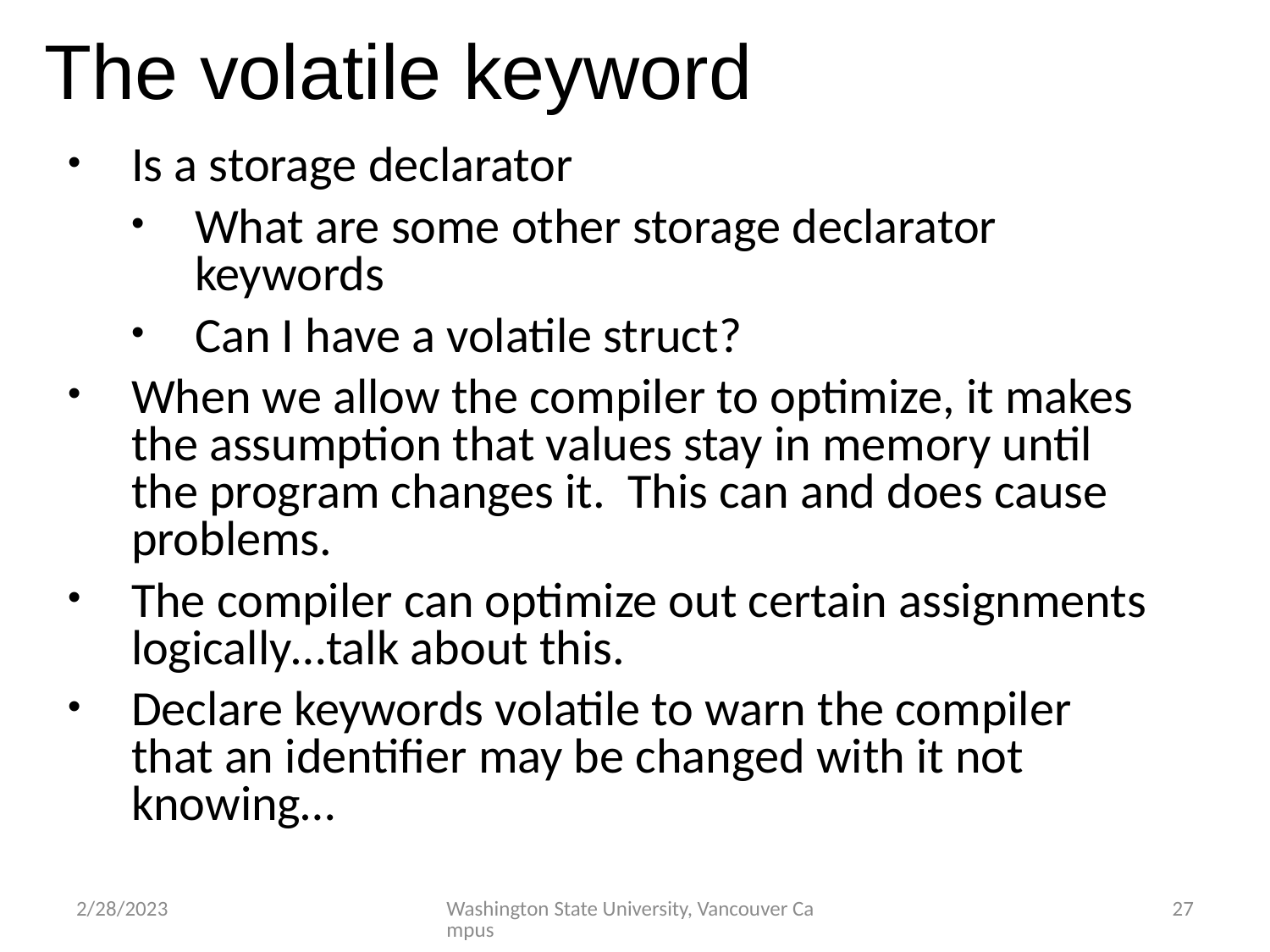

The volatile keyword
Is a storage declarator
What are some other storage declarator keywords
Can I have a volatile struct?
When we allow the compiler to optimize, it makes the assumption that values stay in memory until the program changes it.  This can and does cause problems.
The compiler can optimize out certain assignments logically…talk about this.
Declare keywords volatile to warn the compiler that an identifier may be changed with it not knowing…
2/28/2023
Washington State University, Vancouver Campus
27